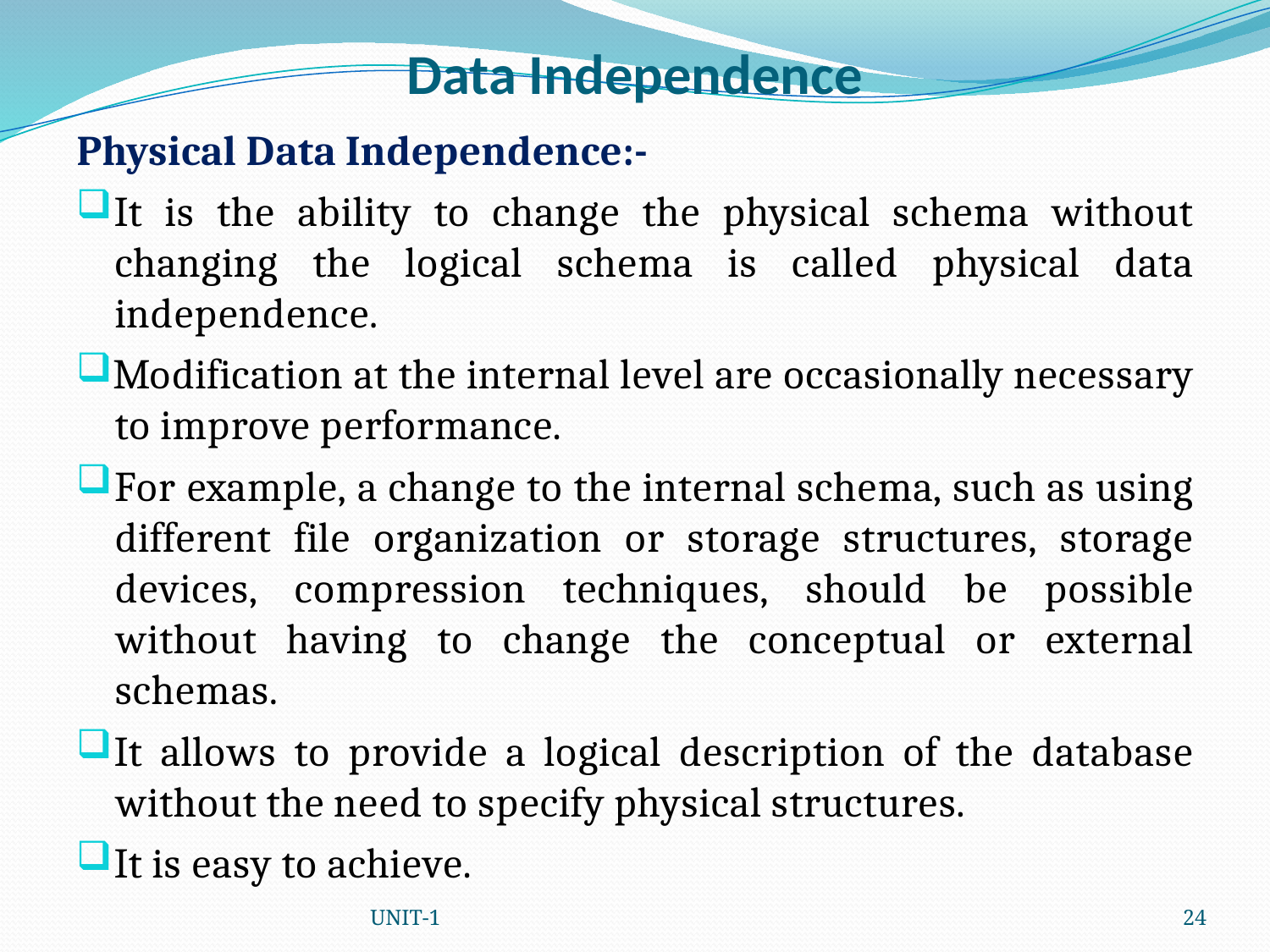

# Data Independence
Physical Data Independence:-
It is the ability to change the physical schema without changing the logical schema is called physical data independence.
Modification at the internal level are occasionally necessary to improve performance.
For example, a change to the internal schema, such as using different file organization or storage structures, storage devices, compression techniques, should be possible without having to change the conceptual or external schemas.
It allows to provide a logical description of the database without the need to specify physical structures.
It is easy to achieve.

UNIT-1
24